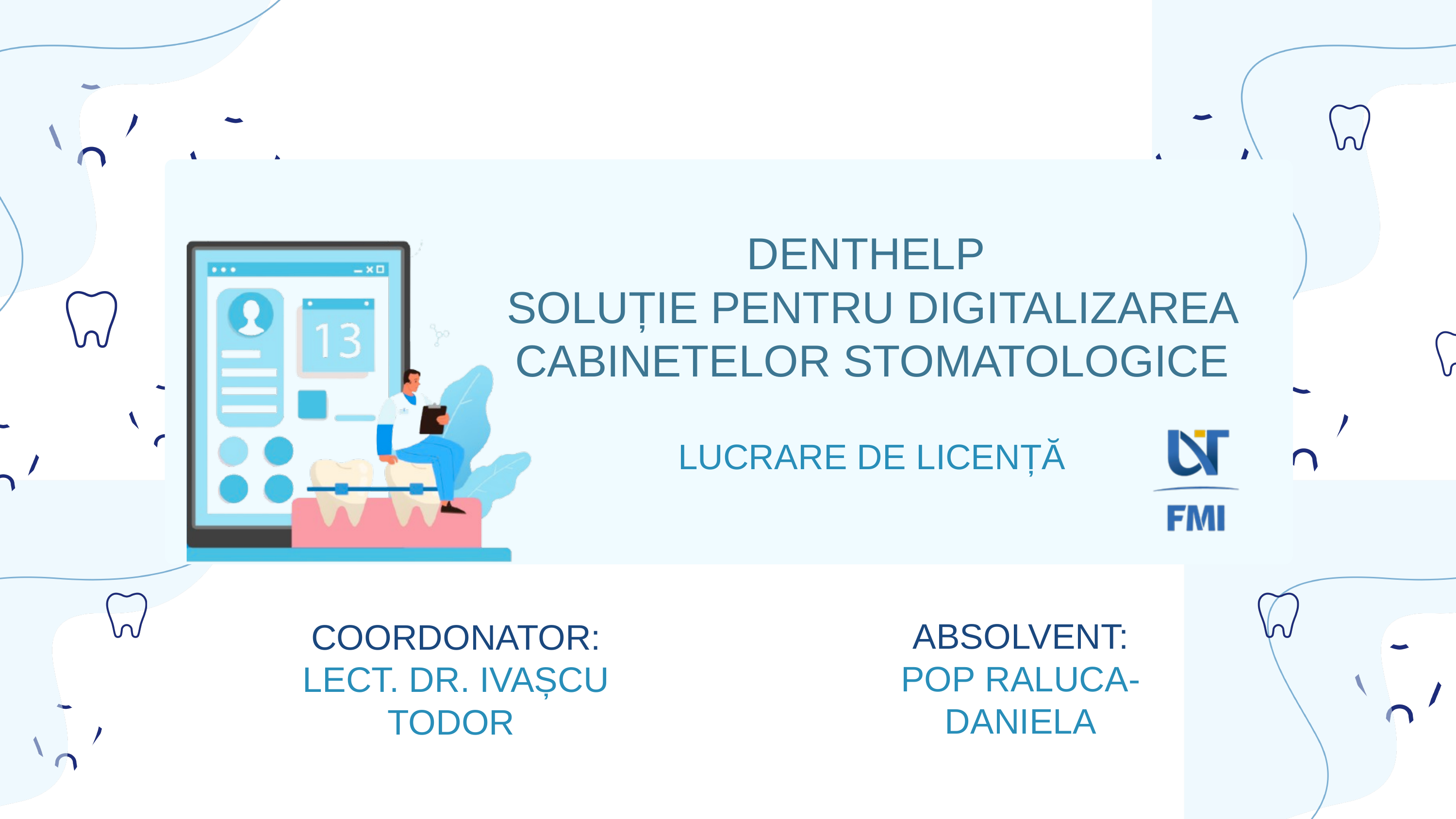

DENTHELP
SOLUȚIE PENTRU DIGITALIZAREA CABINETELOR STOMATOLOGICE

LUCRARE DE LICENȚĂ

ABSOLVENT:
POP RALUCA-DANIELA
COORDONATOR:
LECT. DR. IVAȘCU TODOR